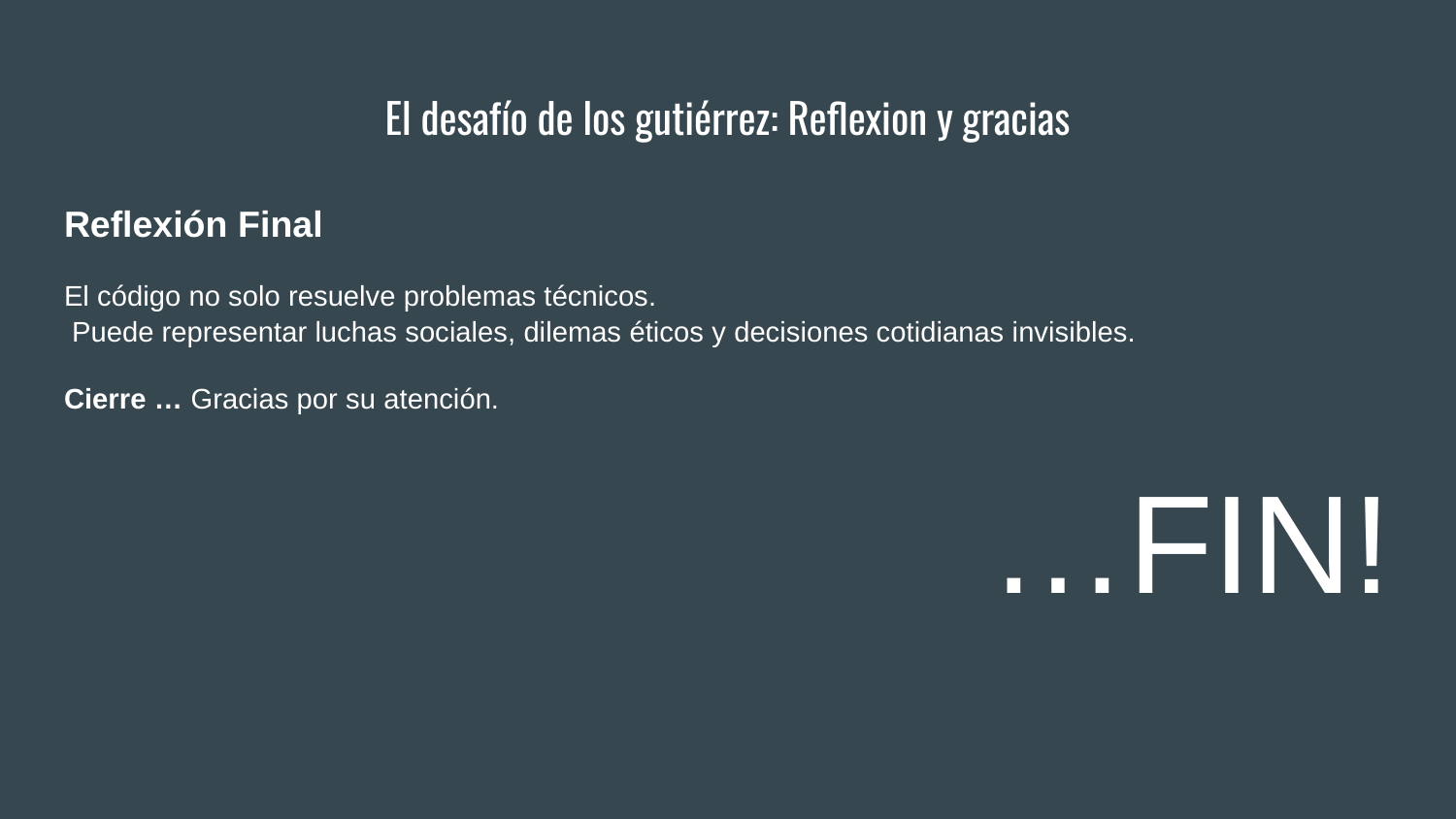

# El desafío de los gutiérrez: Reflexion y gracias
Reflexión Final
El código no solo resuelve problemas técnicos.
 Puede representar luchas sociales, dilemas éticos y decisiones cotidianas invisibles.
Cierre … Gracias por su atención.
…FIN!